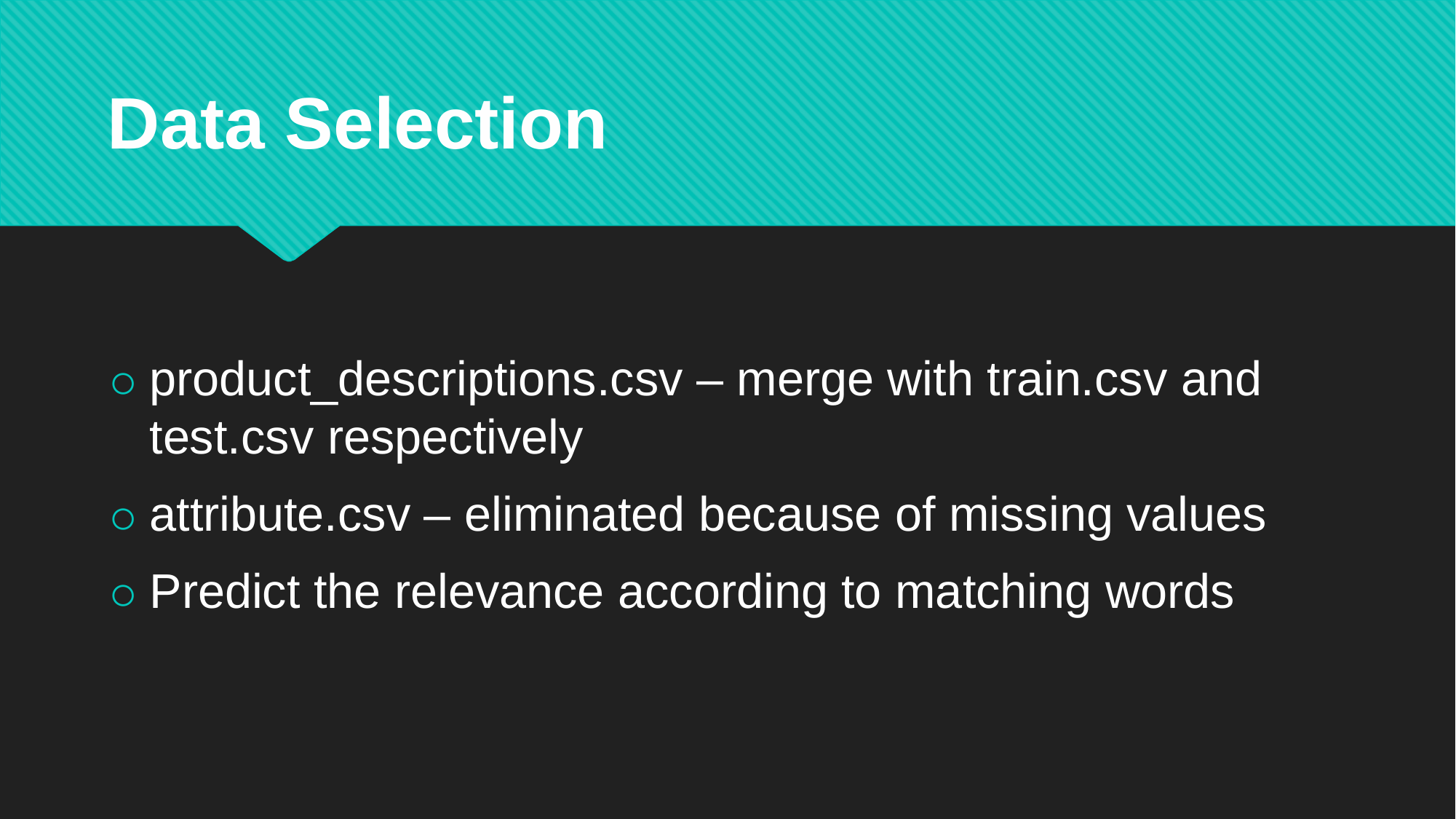

# Data Selection
product_descriptions.csv – merge with train.csv and test.csv respectively
attribute.csv – eliminated because of missing values
Predict the relevance according to matching words